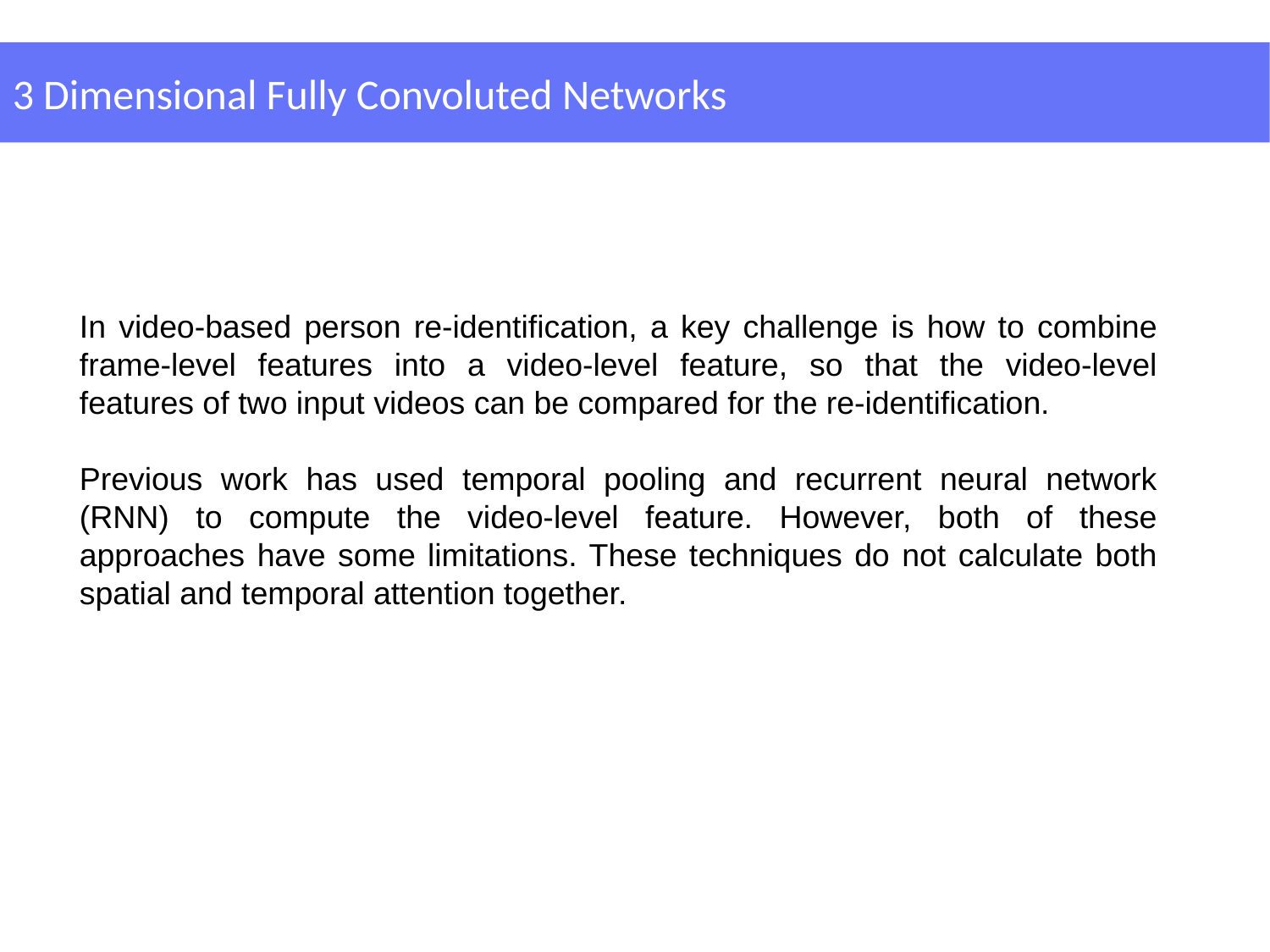

3 Dimensional Fully Convoluted Networks
In video-based person re-identification, a key challenge is how to combine frame-level features into a video-level feature, so that the video-level features of two input videos can be compared for the re-identification.

Previous work has used temporal pooling and recurrent neural network (RNN) to compute the video-level feature. However, both of these approaches have some limitations. These techniques do not calculate both spatial and temporal attention together.